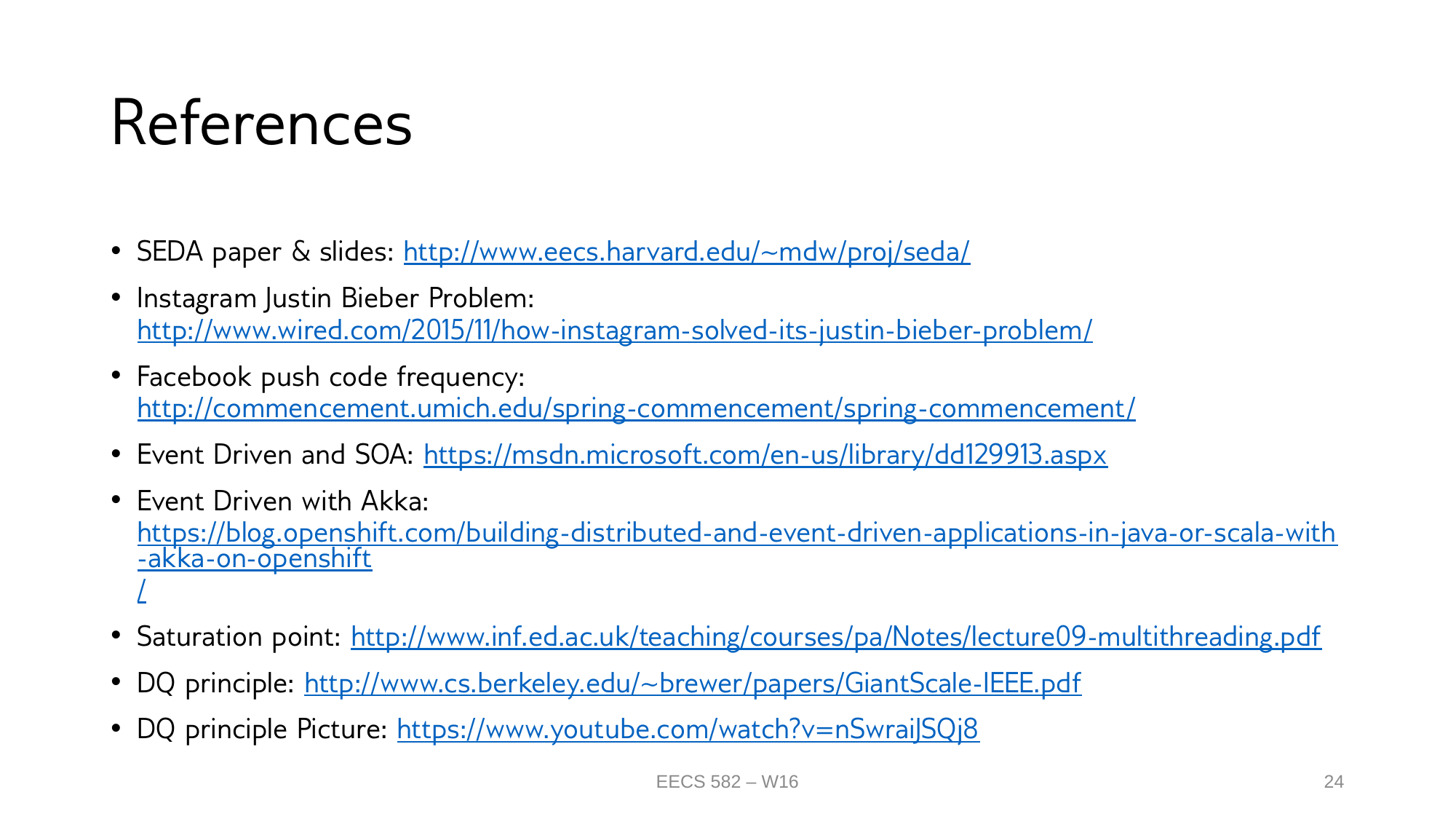

# References
SEDA paper & slides: http://www.eecs.harvard.edu/~mdw/proj/seda/
Instagram Justin Bieber Problem: http://www.wired.com/2015/11/how-instagram-solved-its-justin-bieber-problem/
Facebook push code frequency: http://commencement.umich.edu/spring-commencement/spring-commencement/
Event Driven and SOA: https://msdn.microsoft.com/en-us/library/dd129913.aspx
Event Driven with Akka: https://blog.openshift.com/building-distributed-and-event-driven-applications-in-java-or-scala-with-akka-on-openshift/
Saturation point: http://www.inf.ed.ac.uk/teaching/courses/pa/Notes/lecture09-multithreading.pdf
DQ principle: http://www.cs.berkeley.edu/~brewer/papers/GiantScale-IEEE.pdf
DQ principle Picture: https://www.youtube.com/watch?v=nSwraiJSQj8
EECS 582 – W16
24